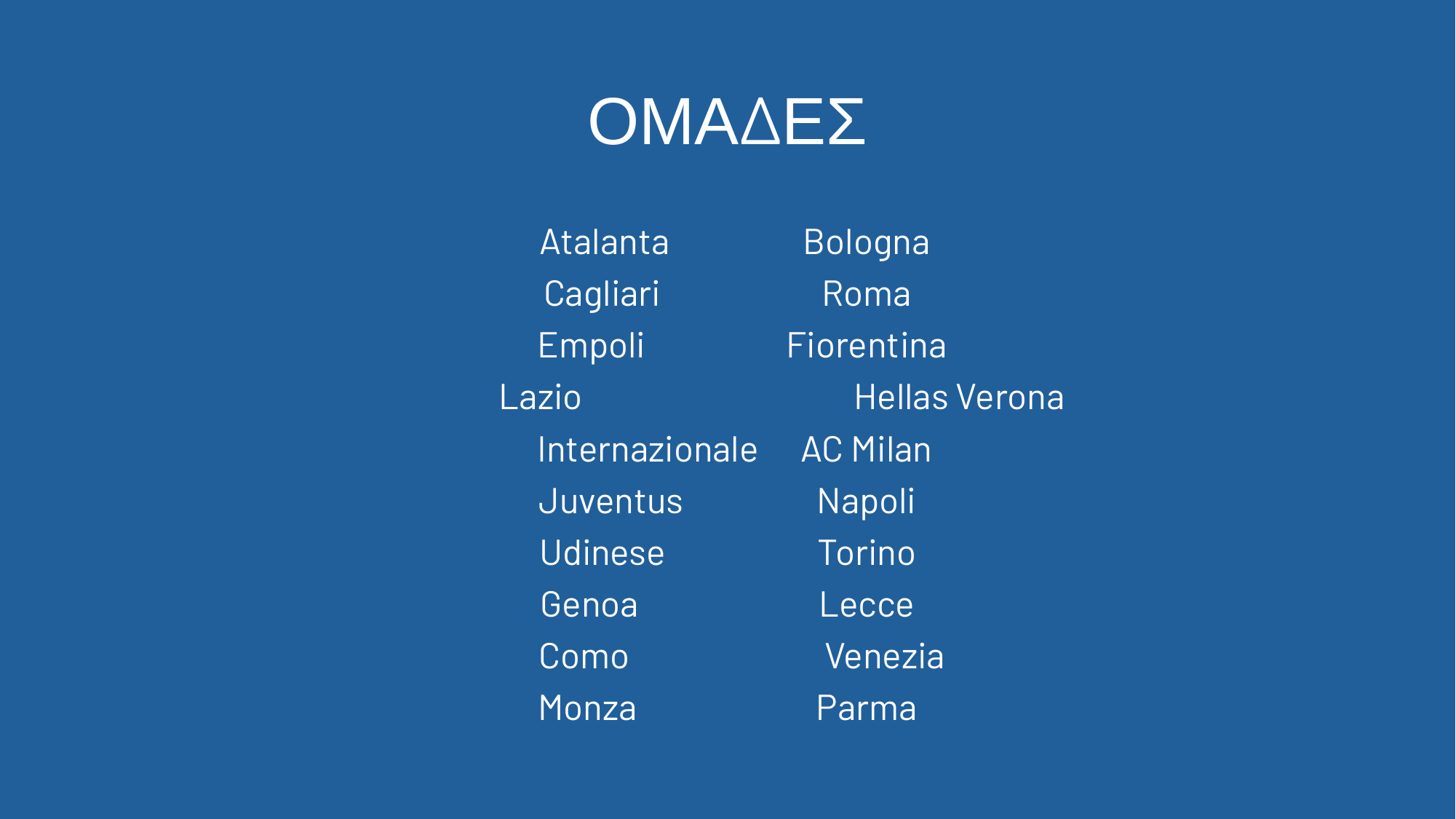

# ΟΜΑΔΕΣ
  Atalanta		Bologna
Cagliari		Roma
    Empoli		Fiorentina
               Lazio	              	Hellas Verona
  Internazionale	AC Milan
Juventus		Napoli
Udinese		Torino
Genoa		Lecce
    Como		     Venezia
Monza		Parma